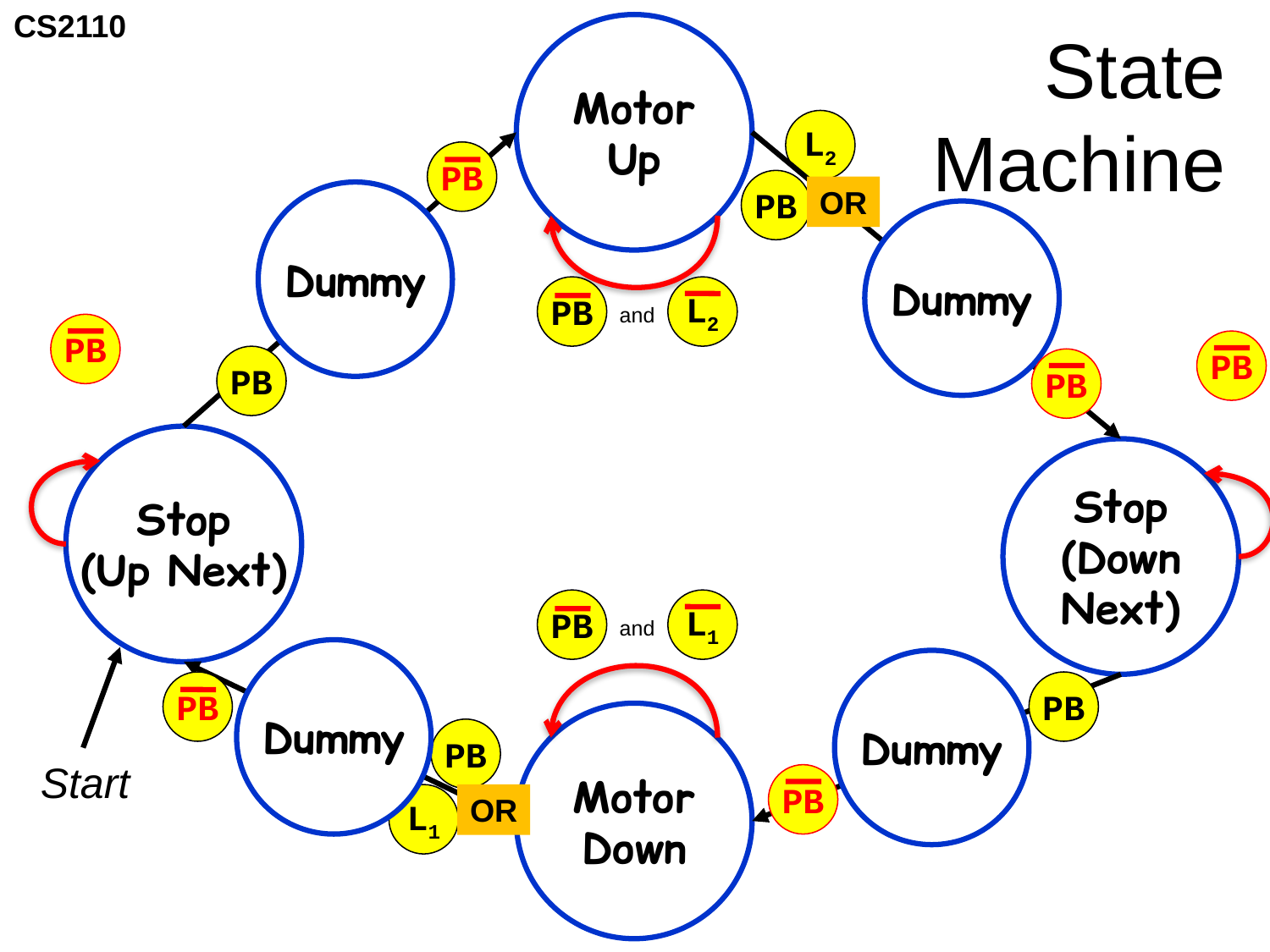

Motor
Up
# State Machine
L2
PB

PB
OR
Dummy
Dummy
PB

L2

and
PB

PB

PB
PB

Stop
(Up Next)
Stop
(Down
Next)
PB

L1

and
Dummy

Dummy
PB

PB
Motor
Down
PB
OR
L1
Start
PB